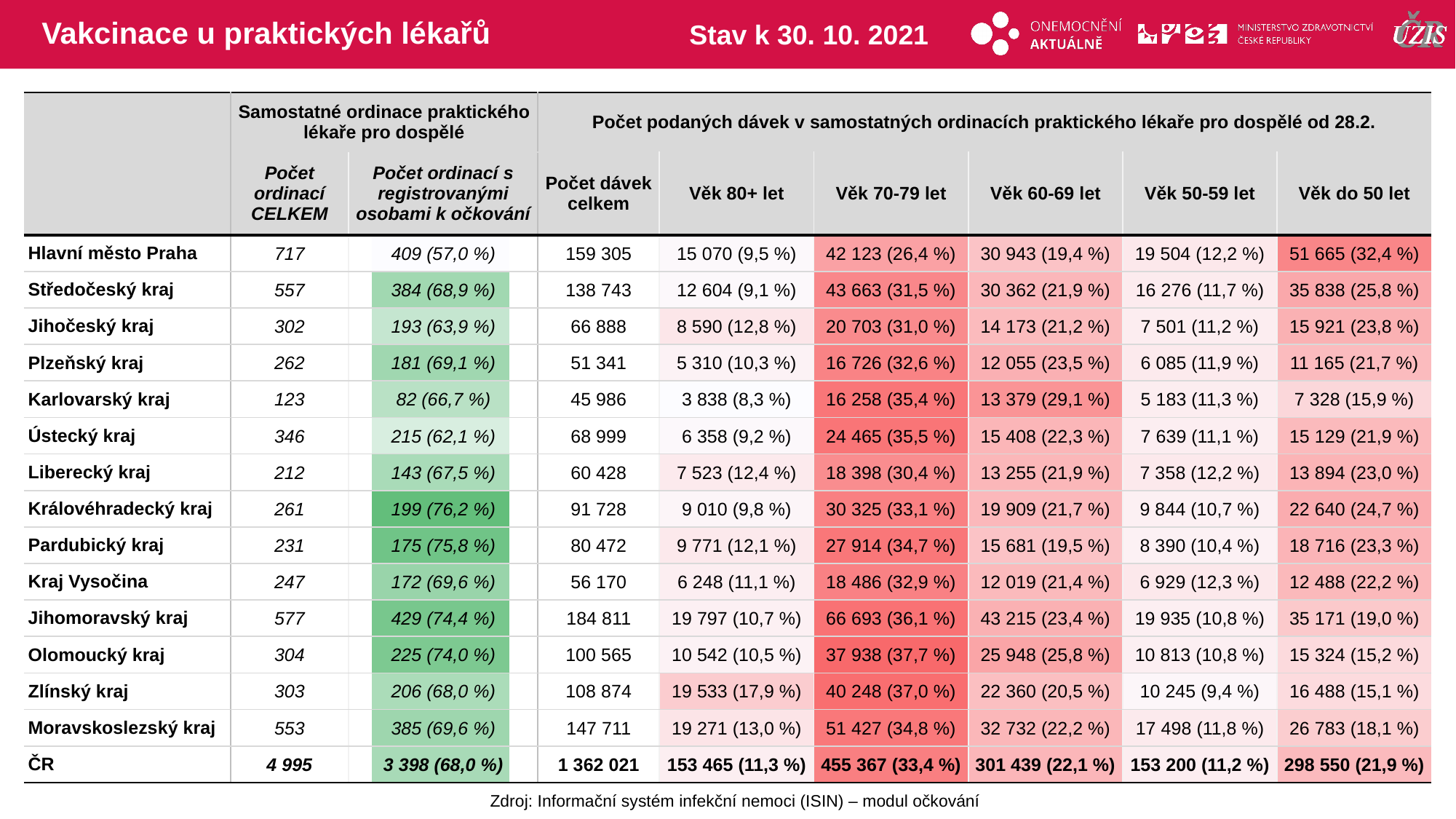

# Vakcinace u praktických lékařů
Stav k 30. 10. 2021
|  | Samostatné ordinace praktického lékaře pro dospělé |  | Počet podaných dávek v samostatných ordinacích praktického lékaře pro dospělé od 28.2. |  |  |  |  |  |
| --- | --- | --- | --- | --- | --- | --- | --- | --- |
|  | Počet ordinací CELKEM | Počet ordinací s registrovanými osobami k očkování | Počet dávek celkem | Věk 80+ let | Věk 70-79 let | Věk 60-69 let | Věk 50-59 let | Věk do 50 let |
| Hlavní město Praha | 717 | 409 (57,0 %) | 159 305 | 15 070 (9,5 %) | 42 123 (26,4 %) | 30 943 (19,4 %) | 19 504 (12,2 %) | 51 665 (32,4 %) |
| Středočeský kraj | 557 | 384 (68,9 %) | 138 743 | 12 604 (9,1 %) | 43 663 (31,5 %) | 30 362 (21,9 %) | 16 276 (11,7 %) | 35 838 (25,8 %) |
| Jihočeský kraj | 302 | 193 (63,9 %) | 66 888 | 8 590 (12,8 %) | 20 703 (31,0 %) | 14 173 (21,2 %) | 7 501 (11,2 %) | 15 921 (23,8 %) |
| Plzeňský kraj | 262 | 181 (69,1 %) | 51 341 | 5 310 (10,3 %) | 16 726 (32,6 %) | 12 055 (23,5 %) | 6 085 (11,9 %) | 11 165 (21,7 %) |
| Karlovarský kraj | 123 | 82 (66,7 %) | 45 986 | 3 838 (8,3 %) | 16 258 (35,4 %) | 13 379 (29,1 %) | 5 183 (11,3 %) | 7 328 (15,9 %) |
| Ústecký kraj | 346 | 215 (62,1 %) | 68 999 | 6 358 (9,2 %) | 24 465 (35,5 %) | 15 408 (22,3 %) | 7 639 (11,1 %) | 15 129 (21,9 %) |
| Liberecký kraj | 212 | 143 (67,5 %) | 60 428 | 7 523 (12,4 %) | 18 398 (30,4 %) | 13 255 (21,9 %) | 7 358 (12,2 %) | 13 894 (23,0 %) |
| Královéhradecký kraj | 261 | 199 (76,2 %) | 91 728 | 9 010 (9,8 %) | 30 325 (33,1 %) | 19 909 (21,7 %) | 9 844 (10,7 %) | 22 640 (24,7 %) |
| Pardubický kraj | 231 | 175 (75,8 %) | 80 472 | 9 771 (12,1 %) | 27 914 (34,7 %) | 15 681 (19,5 %) | 8 390 (10,4 %) | 18 716 (23,3 %) |
| Kraj Vysočina | 247 | 172 (69,6 %) | 56 170 | 6 248 (11,1 %) | 18 486 (32,9 %) | 12 019 (21,4 %) | 6 929 (12,3 %) | 12 488 (22,2 %) |
| Jihomoravský kraj | 577 | 429 (74,4 %) | 184 811 | 19 797 (10,7 %) | 66 693 (36,1 %) | 43 215 (23,4 %) | 19 935 (10,8 %) | 35 171 (19,0 %) |
| Olomoucký kraj | 304 | 225 (74,0 %) | 100 565 | 10 542 (10,5 %) | 37 938 (37,7 %) | 25 948 (25,8 %) | 10 813 (10,8 %) | 15 324 (15,2 %) |
| Zlínský kraj | 303 | 206 (68,0 %) | 108 874 | 19 533 (17,9 %) | 40 248 (37,0 %) | 22 360 (20,5 %) | 10 245 (9,4 %) | 16 488 (15,1 %) |
| Moravskoslezský kraj | 553 | 385 (69,6 %) | 147 711 | 19 271 (13,0 %) | 51 427 (34,8 %) | 32 732 (22,2 %) | 17 498 (11,8 %) | 26 783 (18,1 %) |
| ČR | 4 995 | 3 398 (68,0 %) | 1 362 021 | 153 465 (11,3 %) | 455 367 (33,4 %) | 301 439 (22,1 %) | 153 200 (11,2 %) | 298 550 (21,9 %) |
|  |
| --- |
|  |
|  |
|  |
|  |
|  |
|  |
|  |
|  |
|  |
|  |
|  |
|  |
|  |
|  |
|  |  |  |  |  |
| --- | --- | --- | --- | --- |
|  |  |  |  |  |
|  |  |  |  |  |
|  |  |  |  |  |
|  |  |  |  |  |
|  |  |  |  |  |
|  |  |  |  |  |
|  |  |  |  |  |
|  |  |  |  |  |
|  |  |  |  |  |
|  |  |  |  |  |
|  |  |  |  |  |
|  |  |  |  |  |
|  |  |  |  |  |
|  |  |  |  |  |
Zdroj: Informační systém infekční nemoci (ISIN) – modul očkování